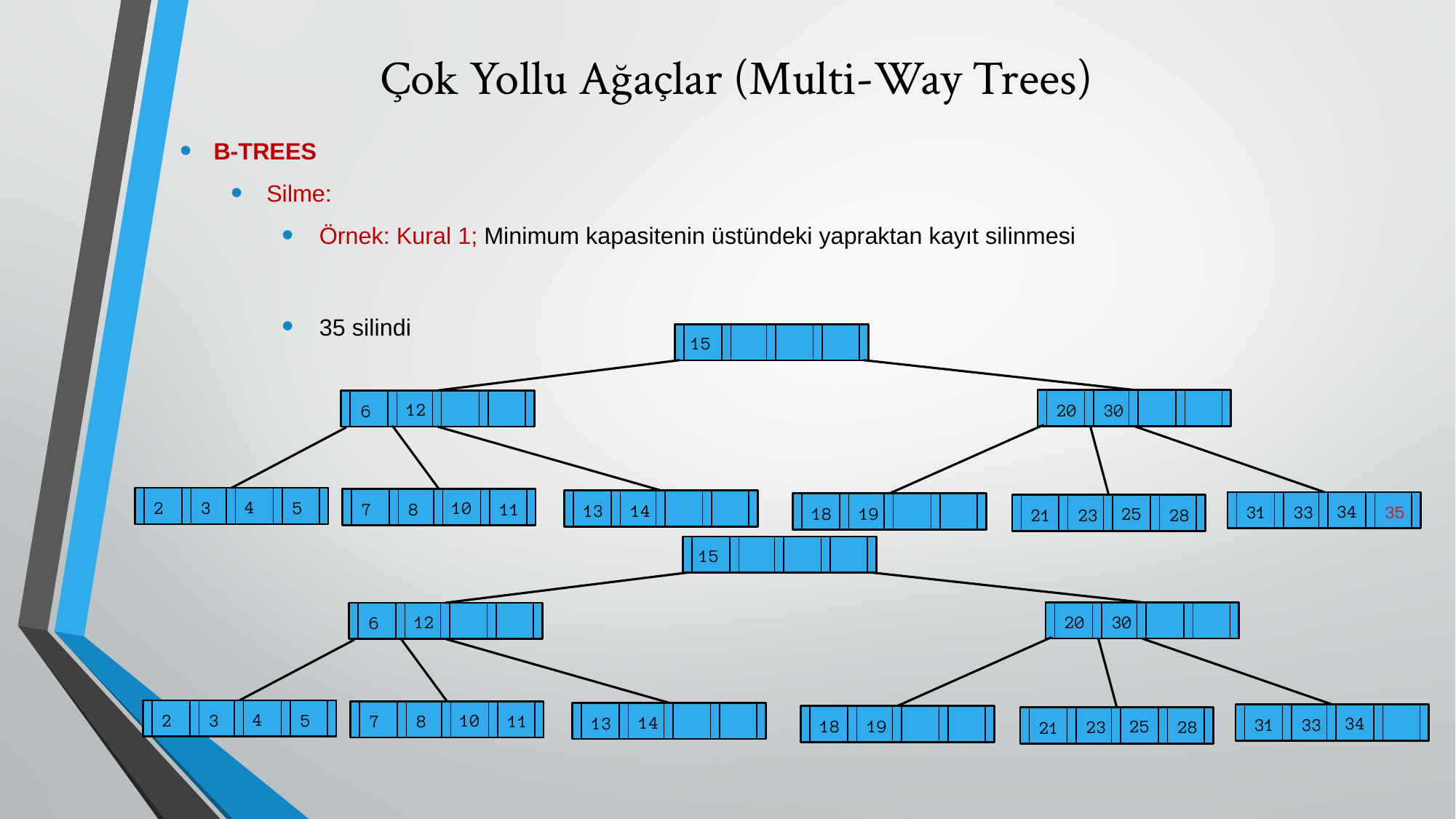

# Çok Yollu Ağaçlar (Multi-Way Trees)
B-TREES
Silme:
Örnek: Kural 1; Minimum kapasitenin üstündeki yapraktan kayıt silinmesi

35 silindi

15

30

20

12

6

4
3
5
2

10
8
11
7

14

13

34
33
35
31

19

18

25
23
28
21

15

30

20

12

6

4
3
5
2

10
8
11
7

14

13

34
33

31

19

18

25
23
28
21